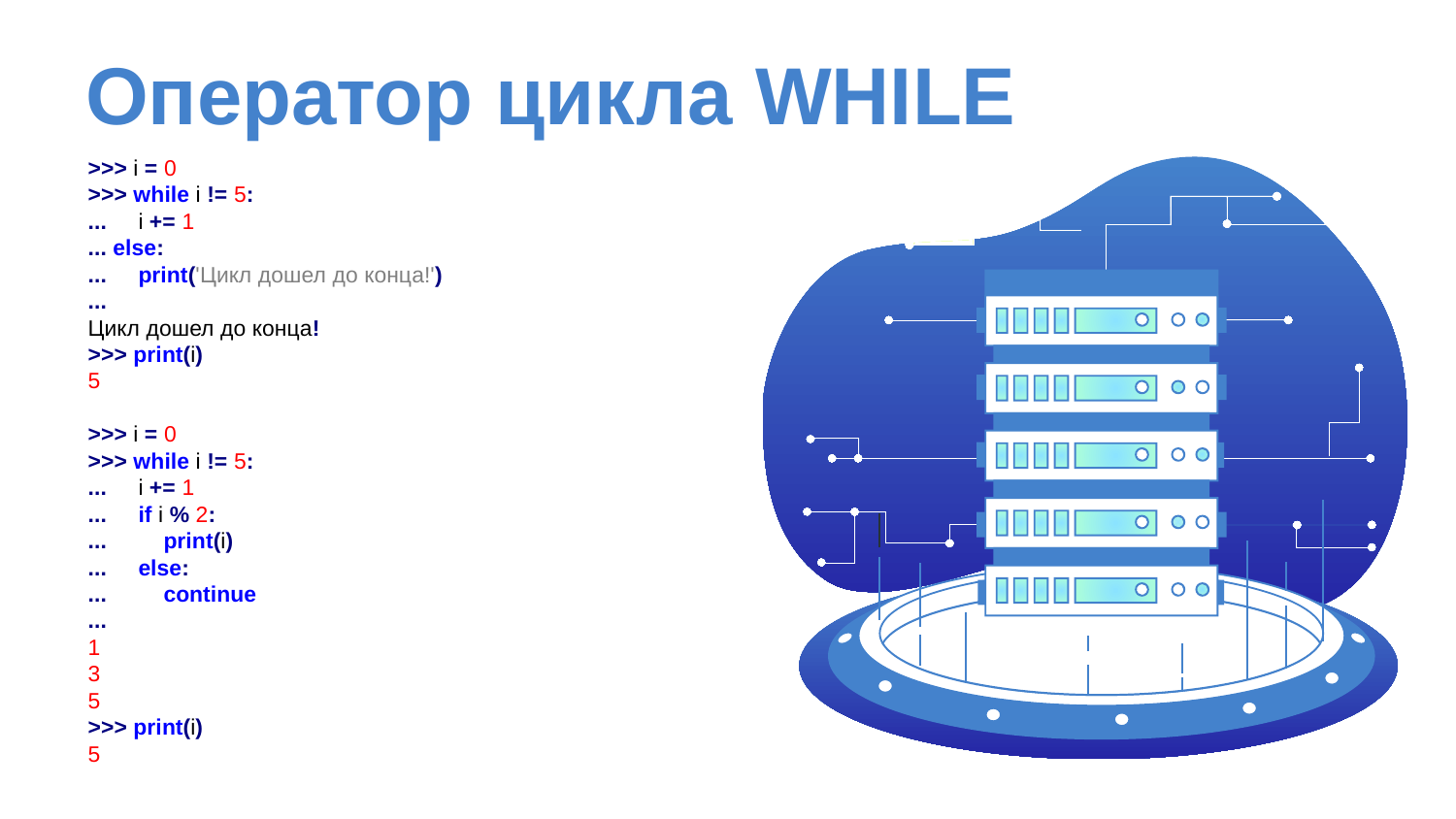

# Оператор цикла WHILE
>>> i = 0
>>> while i != 5:
...     i += 1
... else:
...     print('Цикл дошел до конца!')
...
Цикл дошел до конца!
>>> print(i)
5

>>> i = 0
>>> while i != 5:
...     i += 1
...     if i % 2:
...         print(i)
...     else:
...         continue
...
1
3
5
>>> print(i)
5